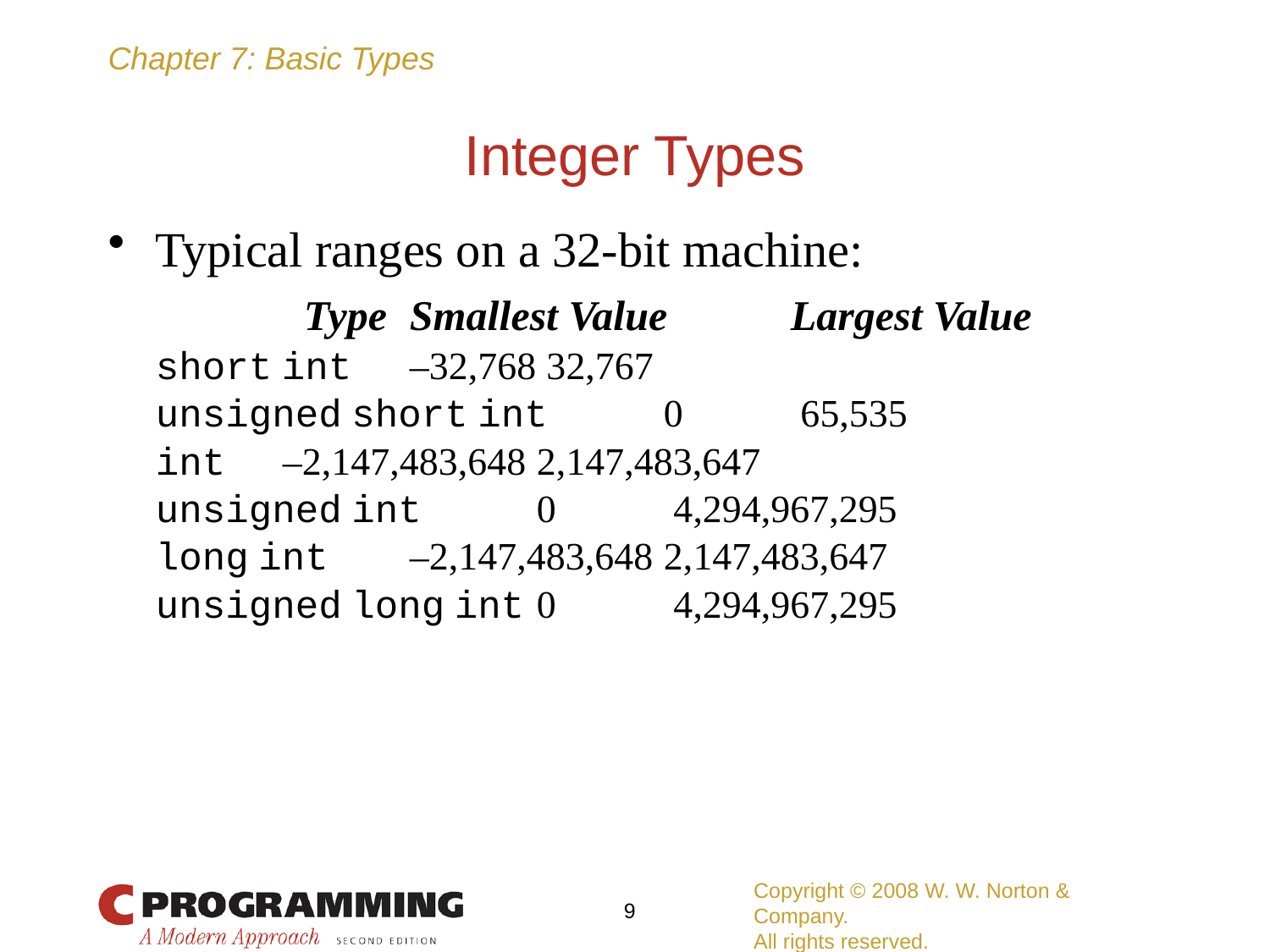

# Integer Types
Typical ranges on a 32-bit machine:
 	              Type	Smallest Value	Largest Value
	short int	–32,768	 32,767
	unsigned short int	0	 65,535
	int	–2,147,483,648	2,147,483,647
	unsigned int	0	 4,294,967,295
	long int	–2,147,483,648	2,147,483,647
	unsigned long int	0	 4,294,967,295
Copyright © 2008 W. W. Norton & Company.
All rights reserved.
9